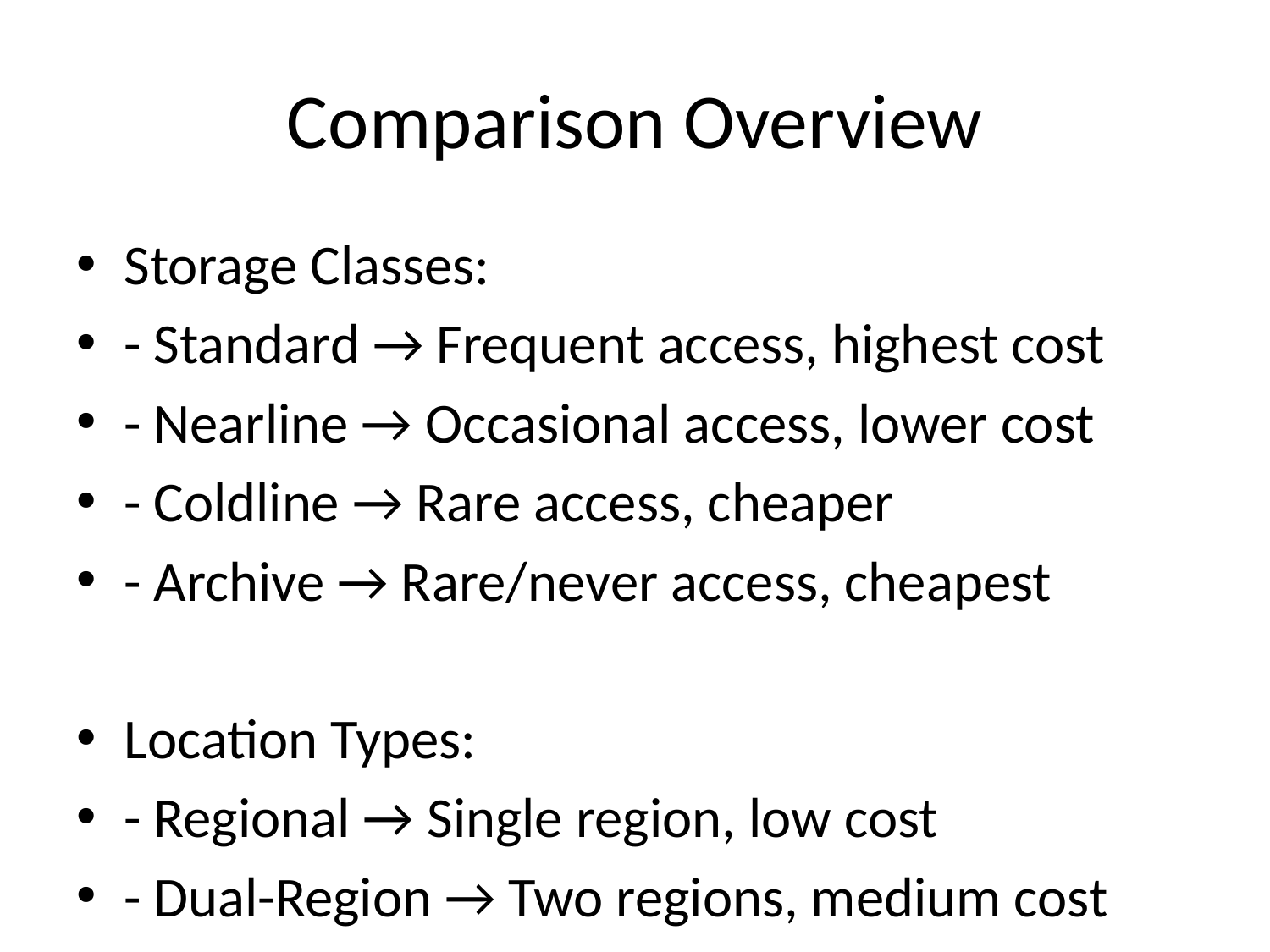

# Comparison Overview
Storage Classes:
- Standard → Frequent access, highest cost
- Nearline → Occasional access, lower cost
- Coldline → Rare access, cheaper
- Archive → Rare/never access, cheapest

Location Types:
- Regional → Single region, low cost
- Dual-Region → Two regions, medium cost
- Multi-Region → Multiple regions, high cost